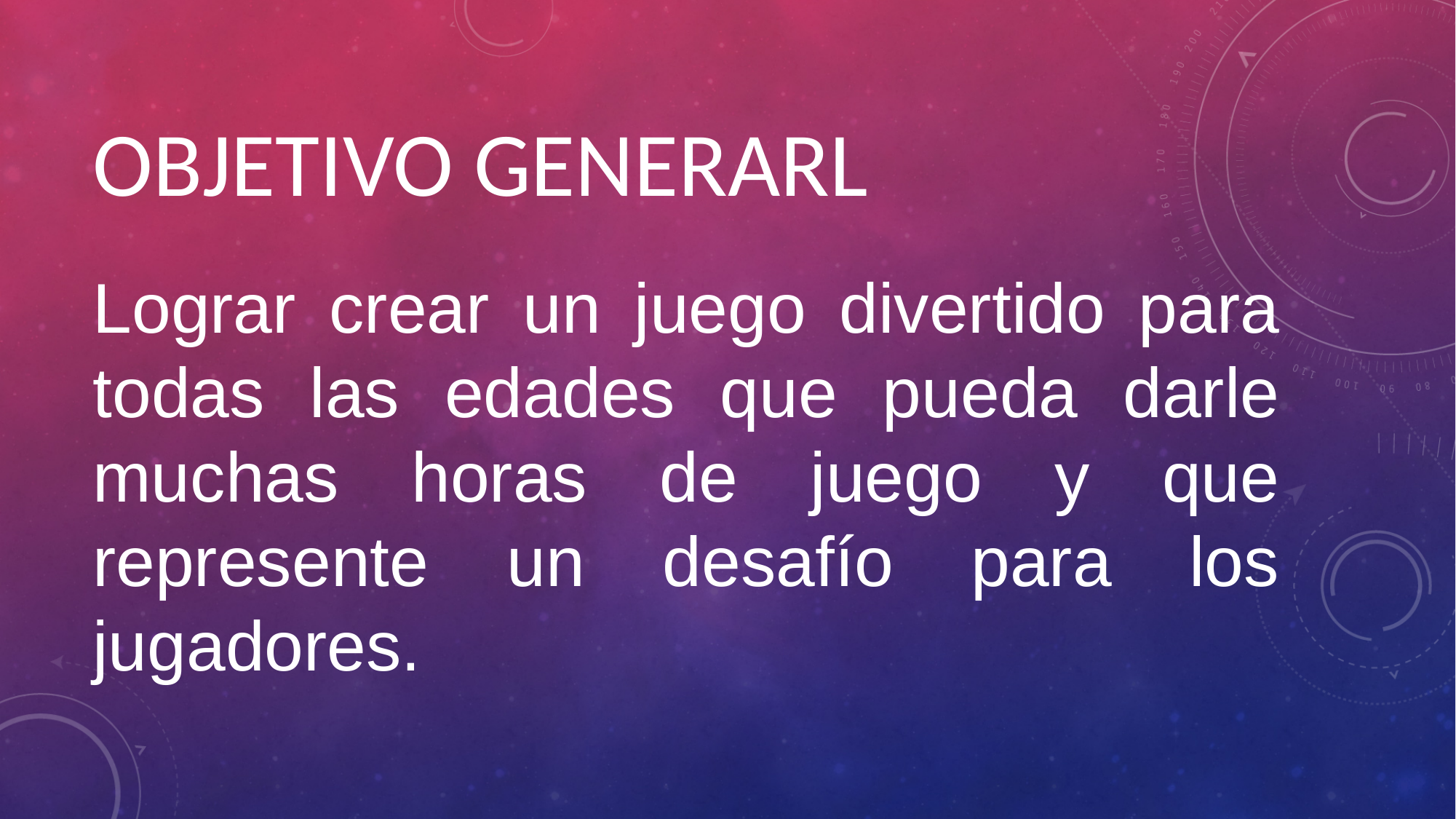

# OBJETIVO GENERARL
Lograr crear un juego divertido para todas las edades que pueda darle muchas horas de juego y que represente un desafío para los jugadores.